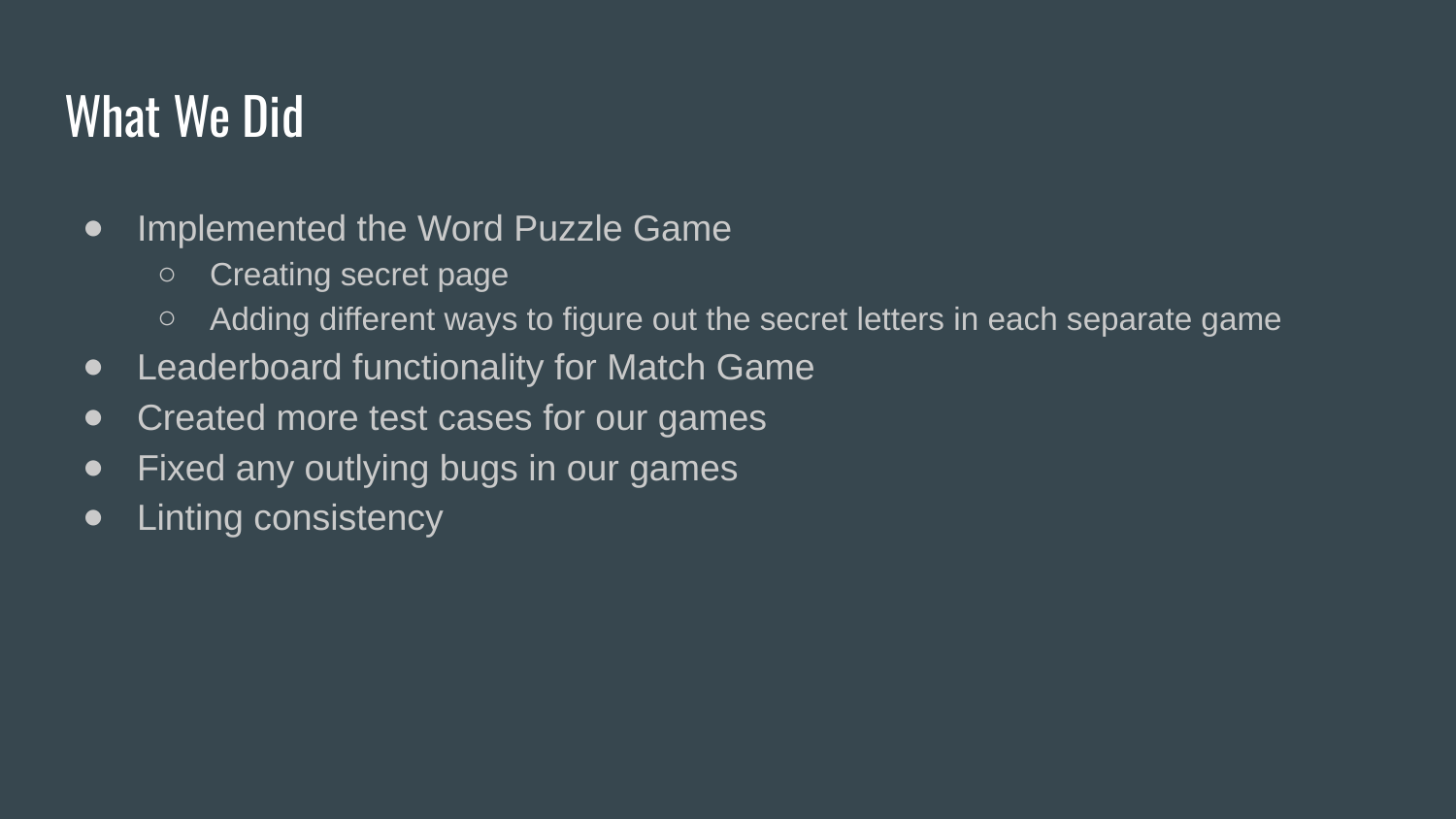

# What We Did
Implemented the Word Puzzle Game
Creating secret page
Adding different ways to figure out the secret letters in each separate game
Leaderboard functionality for Match Game
Created more test cases for our games
Fixed any outlying bugs in our games
Linting consistency